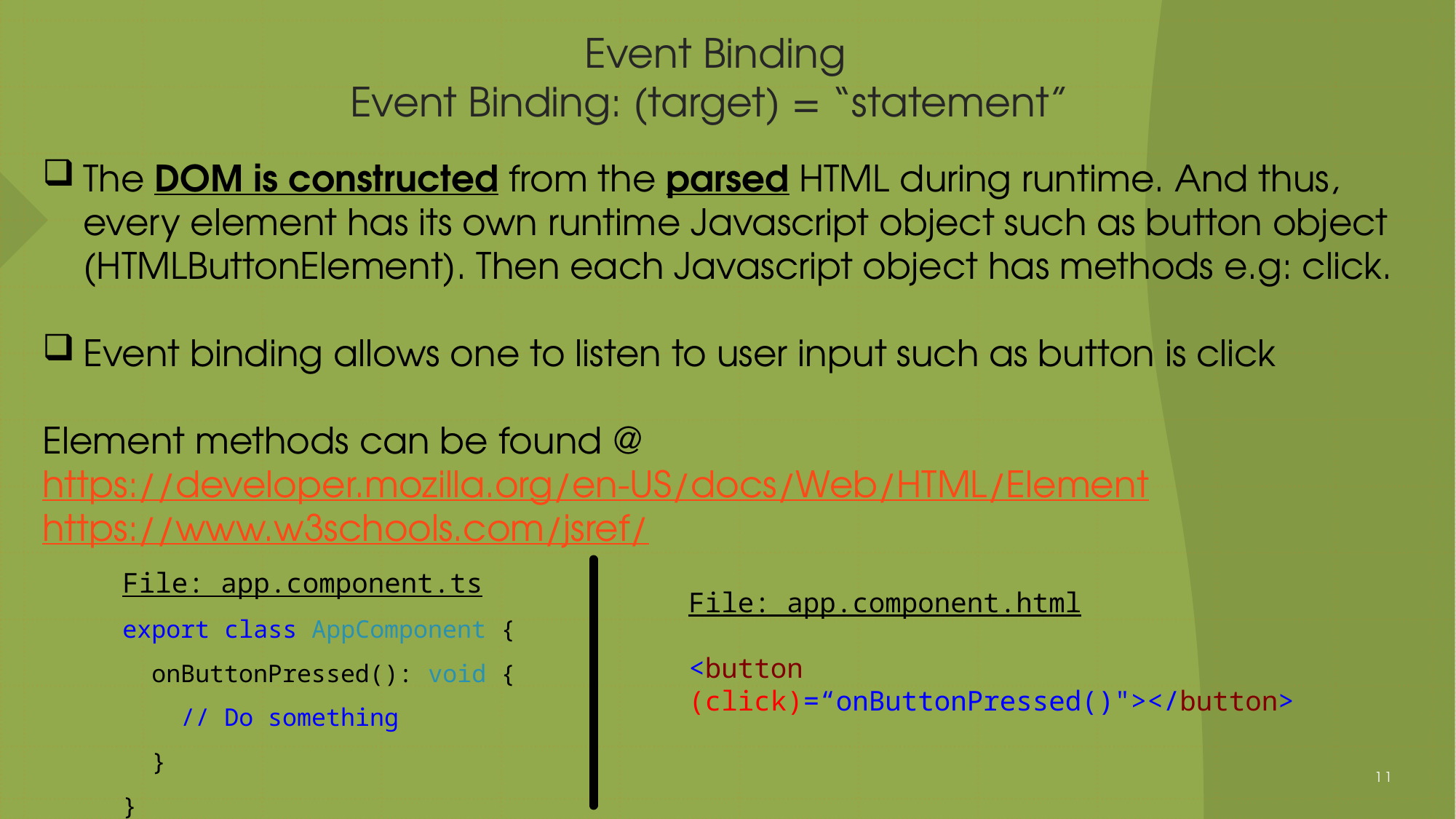

# Event Binding Event Binding: (target) = “statement”
The DOM is constructed from the parsed HTML during runtime. And thus, every element has its own runtime Javascript object such as button object (HTMLButtonElement). Then each Javascript object has methods e.g: click.
Event binding allows one to listen to user input such as button is click

Element methods can be found @
https://developer.mozilla.org/en-US/docs/Web/HTML/Element
https://www.w3schools.com/jsref/

File: app.component.ts
export class AppComponent {
  onButtonPressed(): void {
    // Do something
  }
}
File: app.component.html

<button (click)=“onButtonPressed()"></button>
11